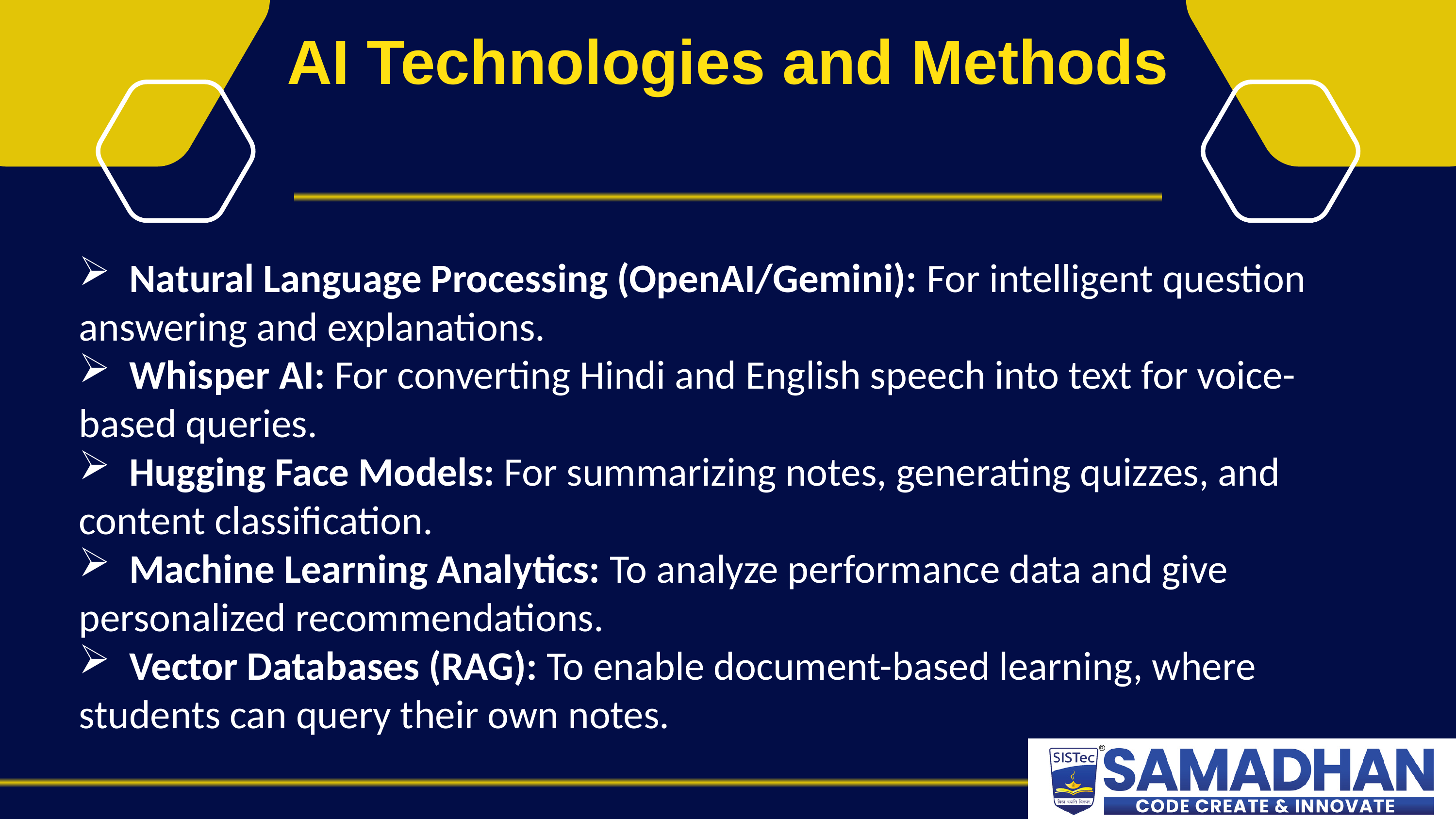

AI Technologies and Methods

  Natural Language Processing (OpenAI/Gemini): For intelligent question answering and explanations.
  Whisper AI: For converting Hindi and English speech into text for voice-based queries.
  Hugging Face Models: For summarizing notes, generating quizzes, and content classification.
  Machine Learning Analytics: To analyze performance data and give personalized recommendations.
  Vector Databases (RAG): To enable document-based learning, where students can query their own notes.